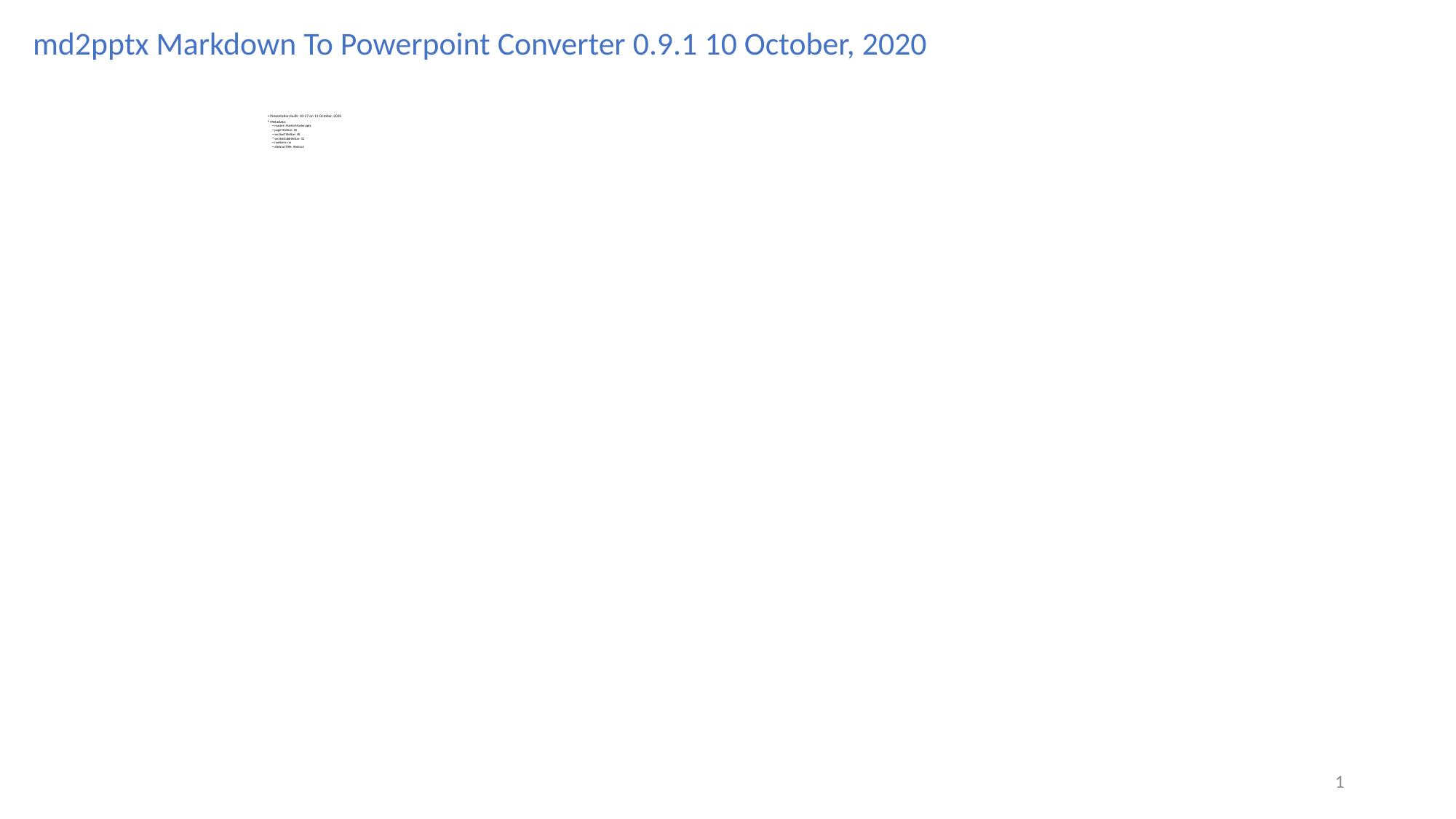

# md2pptx Markdown To Powerpoint Converter 0.9.1 10 October, 2020
Presentation built: 10:27 on 11 October, 2020
Metadata:
master: Martin Master.pptx
pageTitleSize: 30
sectionTitleSize: 48
sectionSubtitleSize: 32
numbers: no
abstractTitle: Abstract
1